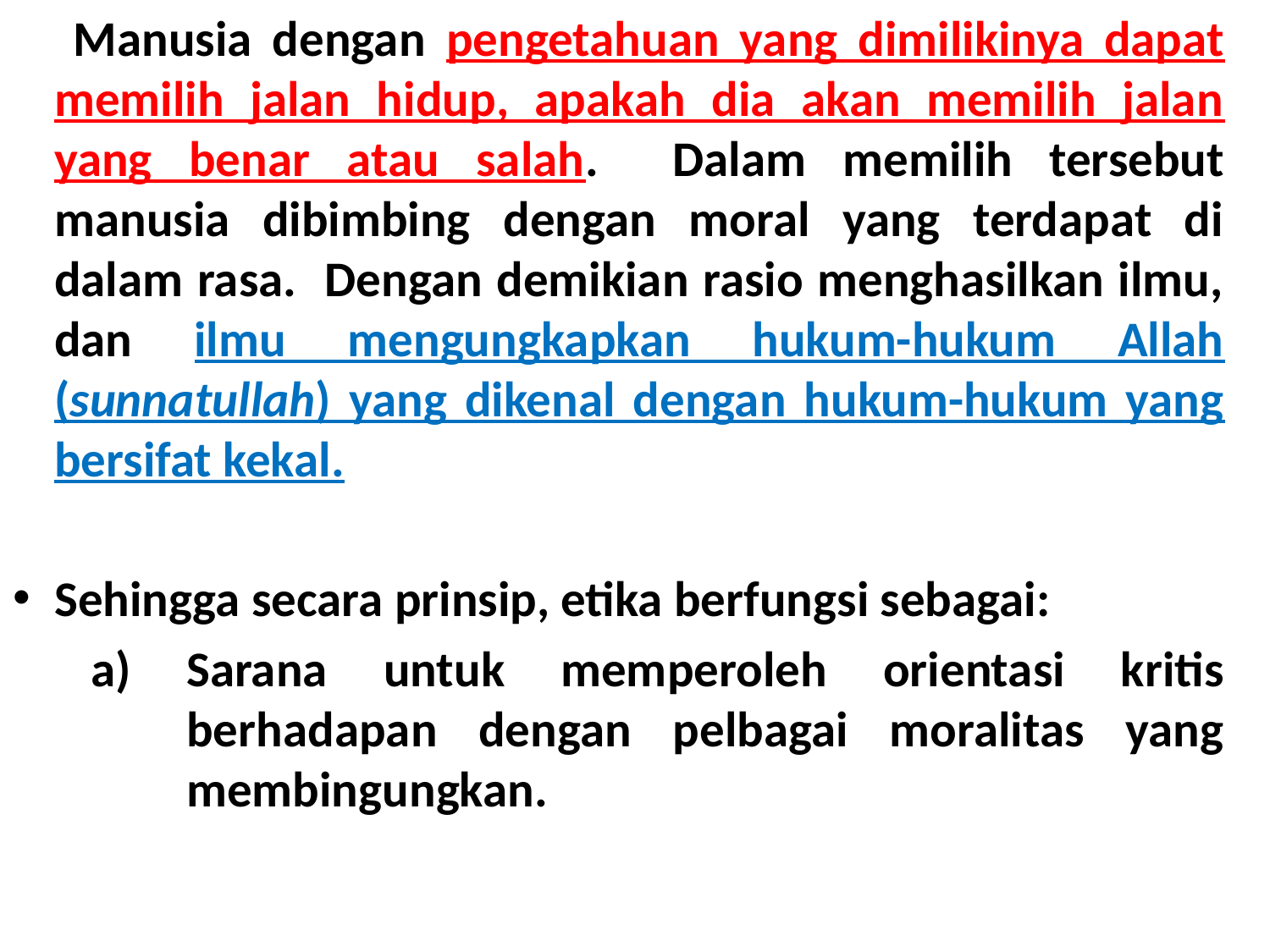

Manusia dengan pengetahuan yang dimilikinya dapat memilih jalan hidup, apakah dia akan memilih jalan yang benar atau salah.  Dalam memilih tersebut manusia dibimbing dengan moral yang terdapat di dalam rasa.  Dengan demikian rasio menghasilkan ilmu, dan ilmu mengungkapkan hukum-hukum Allah (sunnatullah) yang dikenal dengan hukum-hukum yang bersifat kekal.

Sehingga secara prinsip, etika berfungsi sebagai:
Sarana untuk memperoleh orientasi kritis berhadapan dengan pelbagai moralitas yang membingungkan.